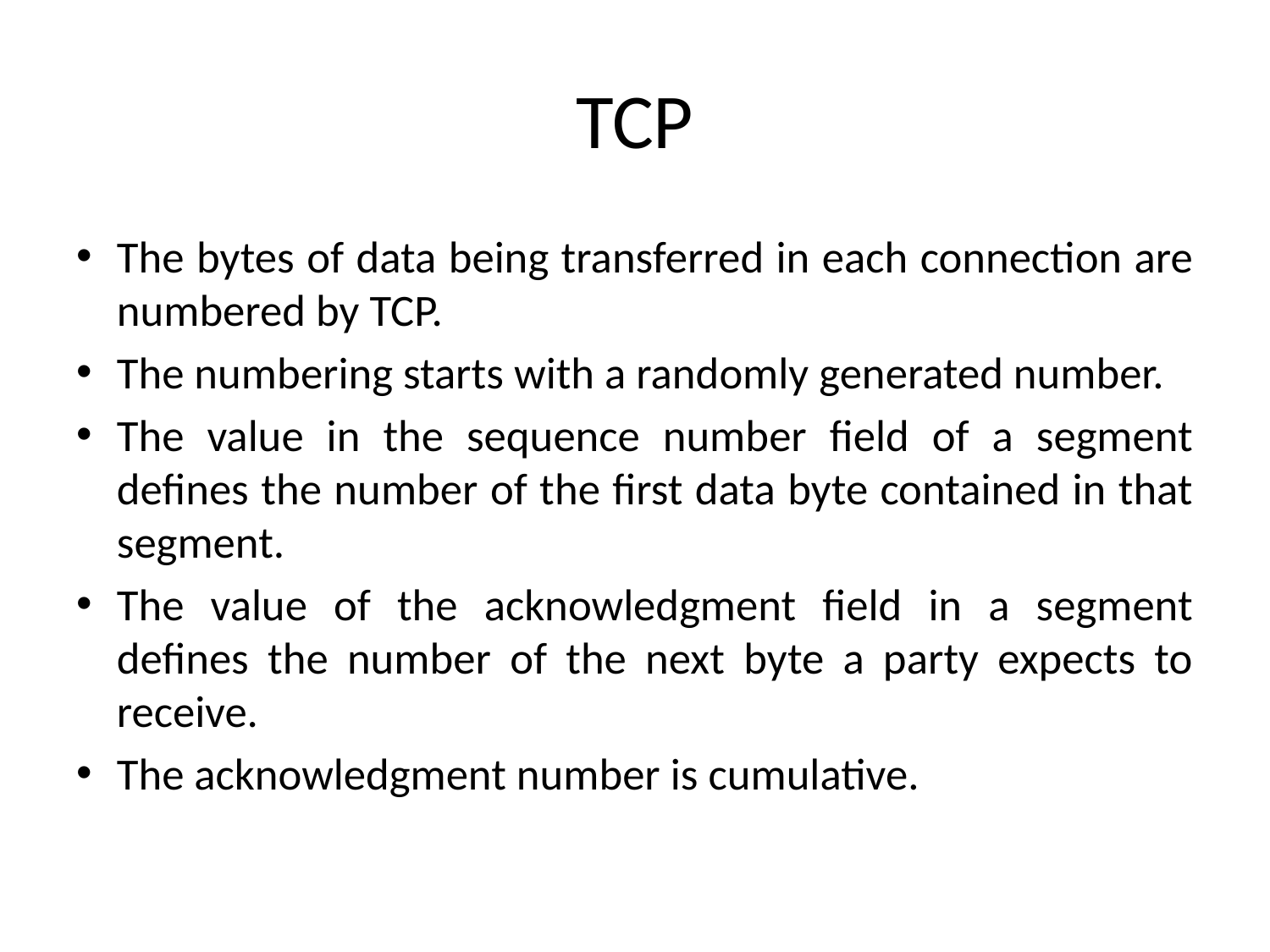

# TCP
The bytes of data being transferred in each connection are numbered by TCP.
The numbering starts with a randomly generated number.
The value in the sequence number field of a segment defines the number of the first data byte contained in that segment.
The value of the acknowledgment field in a segment defines the number of the next byte a party expects to receive.
The acknowledgment number is cumulative.